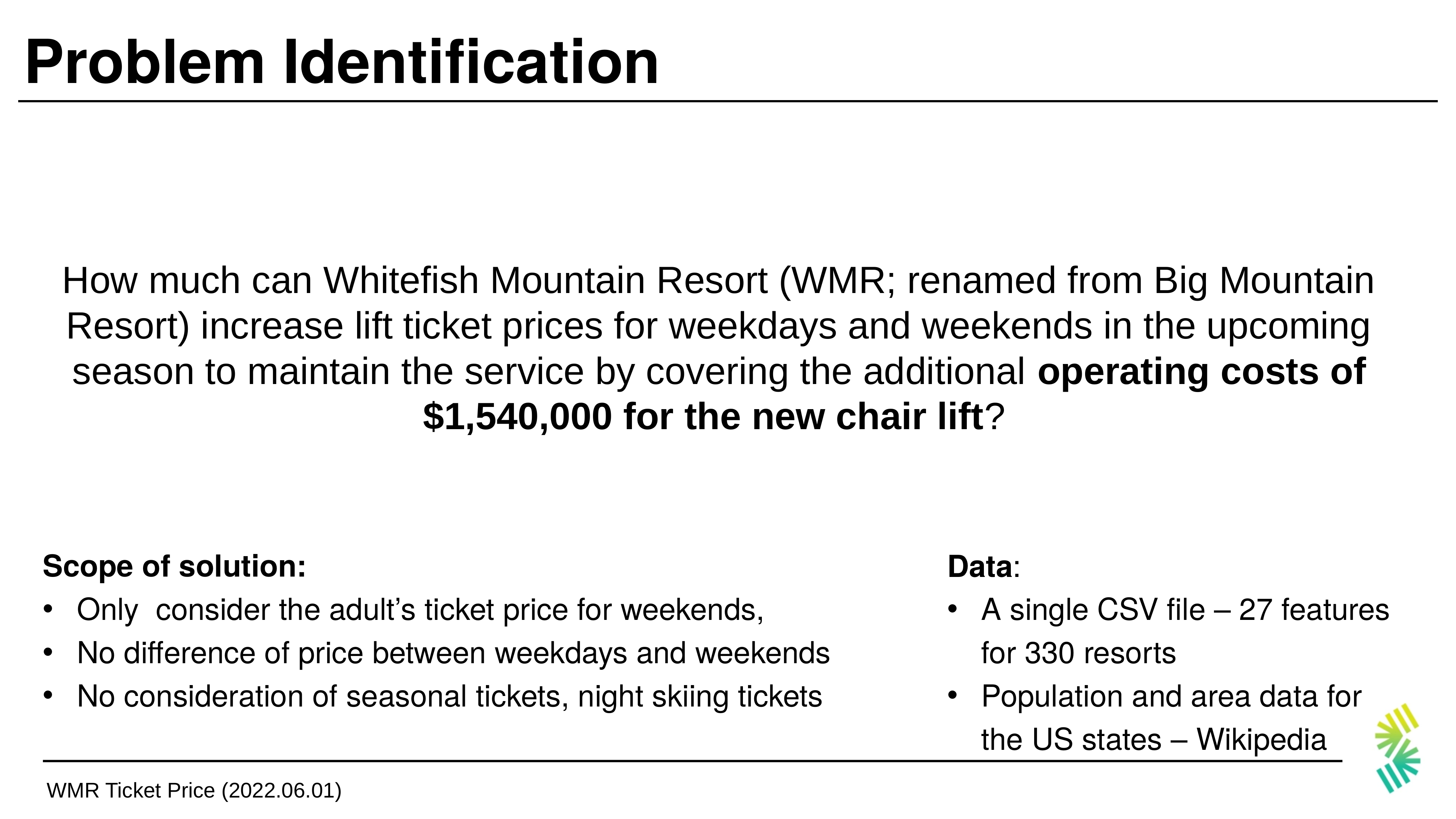

# Problem Identification
How much can Whitefish Mountain Resort (WMR; renamed from Big Mountain Resort) increase lift ticket prices for weekdays and weekends in the upcoming season to maintain the service by covering the additional operating costs of $1,540,000 for the new chair lift?
Scope of solution:
Only  consider the adult’s ticket price for weekends,
No difference of price between weekdays and weekends
No consideration of seasonal tickets, night skiing tickets
Data:
A single CSV file – 27 features for 330 resorts
Population and area data for the US states – Wikipedia